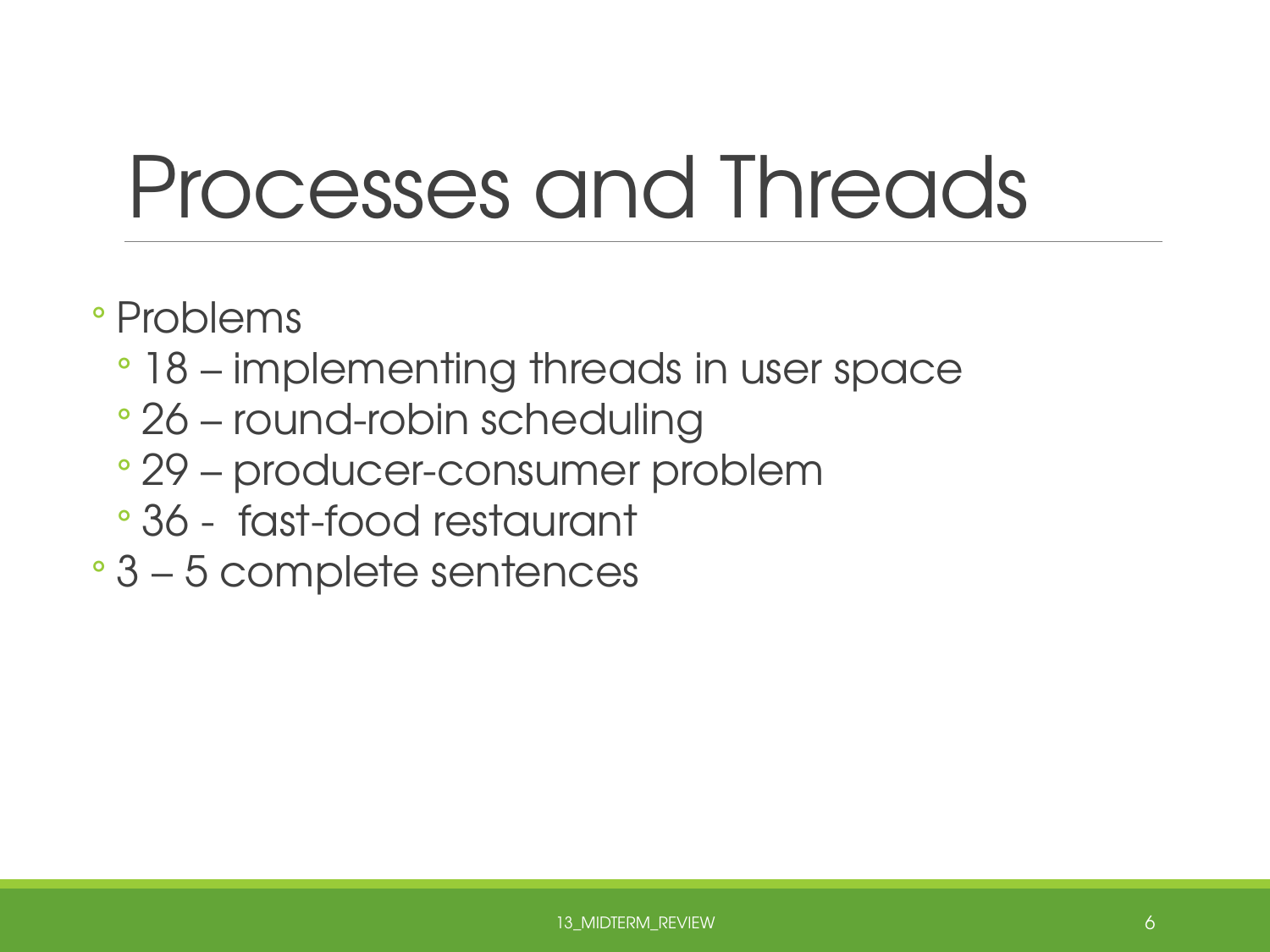

# Processes and Threads

Problems
18 – implementing threads in user space
26 – round-robin scheduling
29 – producer-consumer problem
36 -  fast-food restaurant
3 – 5 complete sentences

13_Midterm_Review
6